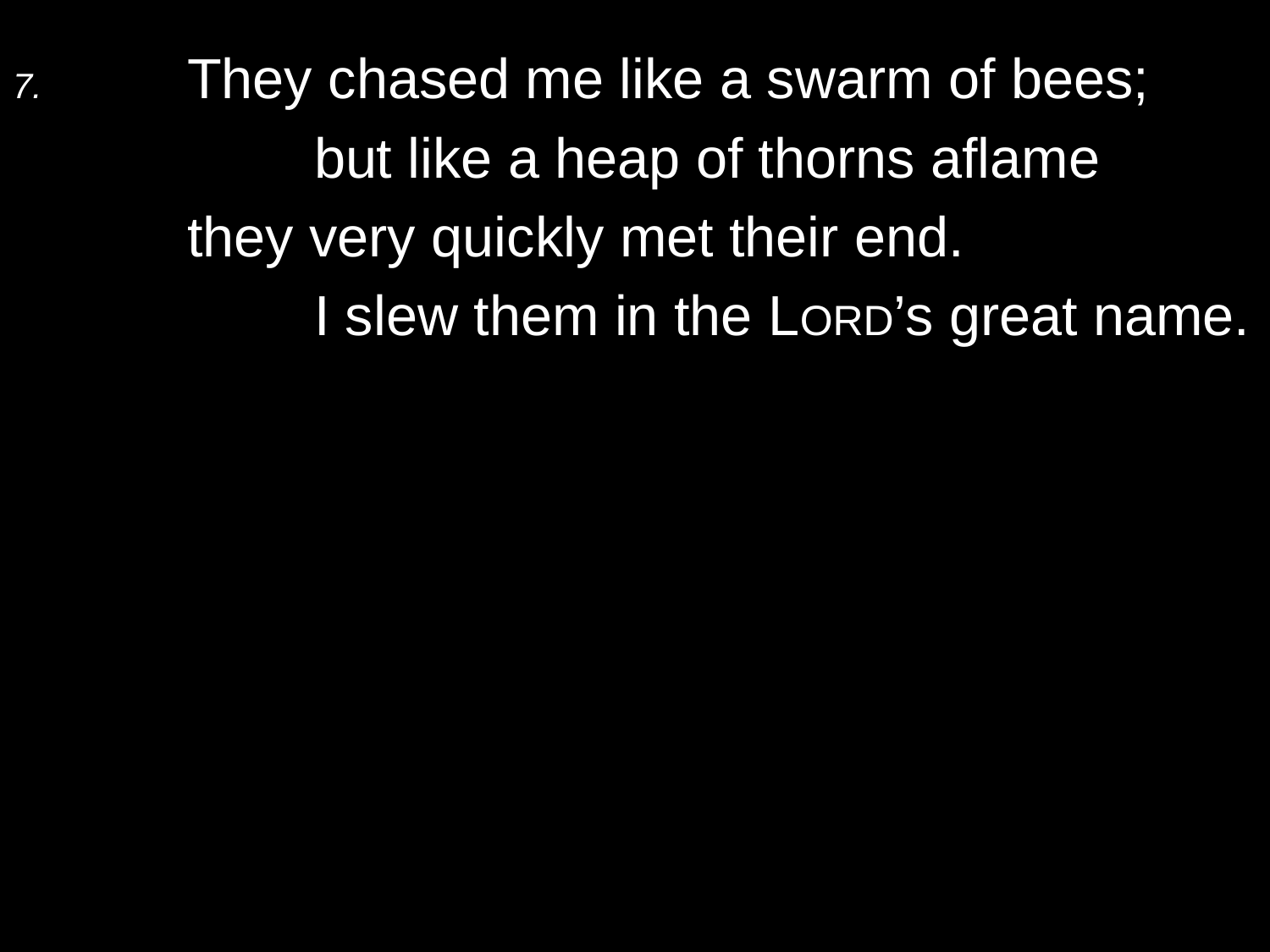

7.	They chased me like a swarm of bees;
		but like a heap of thorns aflame
	they very quickly met their end.
		I slew them in the Lord’s great name.